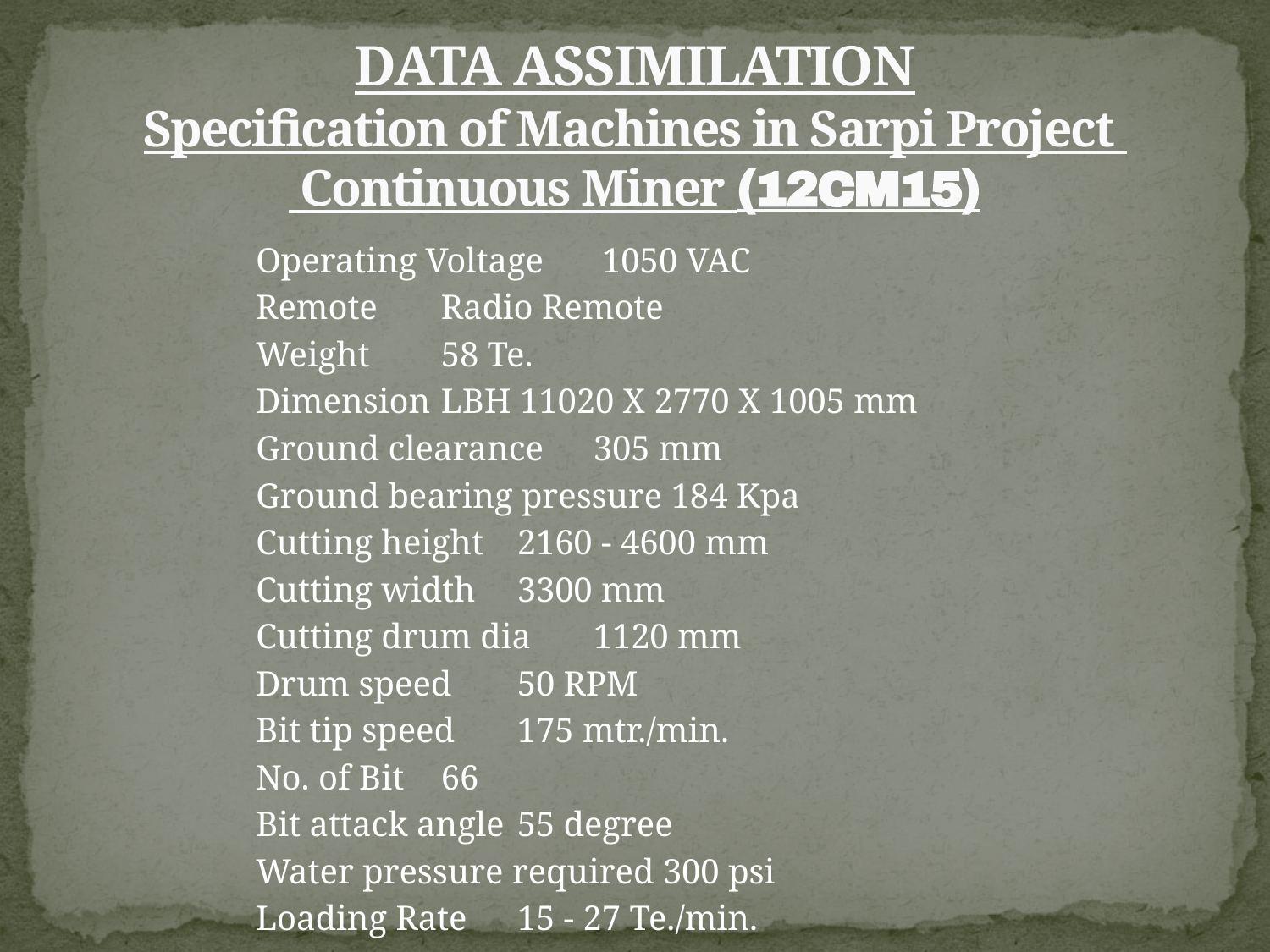

# DATA ASSIMILATION Specification of Machines in Sarpi Project Continuous Miner (12CM15)
Operating Voltage	 1050 VAC
Remote 		Radio Remote
Weight 		58 Te.
Dimension 		LBH 11020 X 2770 X 1005 mm
Ground clearance 	305 mm
Ground bearing pressure 184 Kpa
Cutting height 		2160 - 4600 mm
Cutting width 		3300 mm
Cutting drum dia 	1120 mm
Drum speed 		50 RPM
Bit tip speed 		175 mtr./min.
No. of Bit 		66
Bit attack angle 	55 degree
Water pressure required 300 psi
Loading Rate 		15 - 27 Te./min.